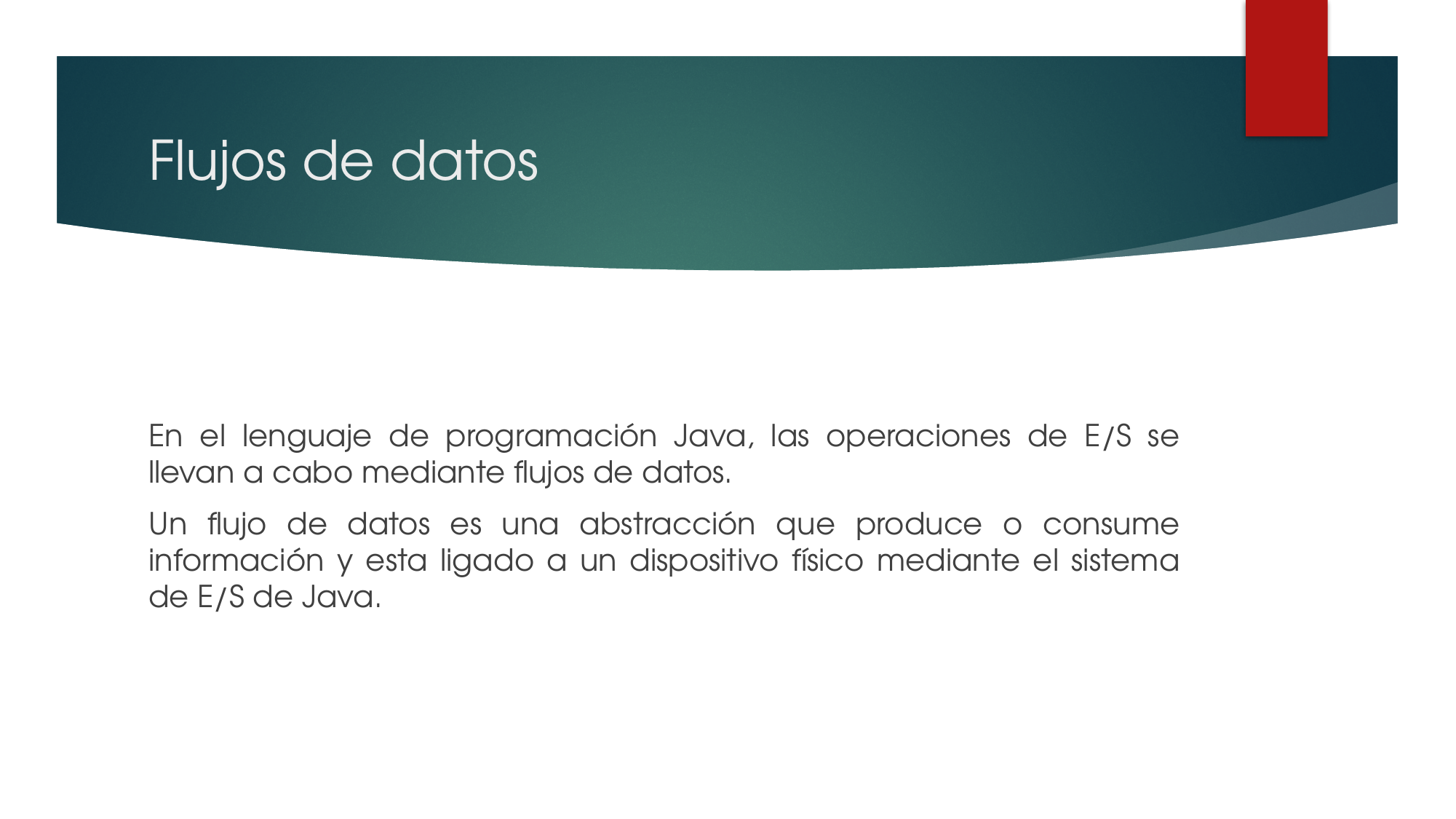

# Flujos de datos
En el lenguaje de programación Java, las operaciones de E/S se llevan a cabo mediante flujos de datos.
Un flujo de datos es una abstracción que produce o consume información y esta ligado a un dispositivo físico mediante el sistema de E/S de Java.